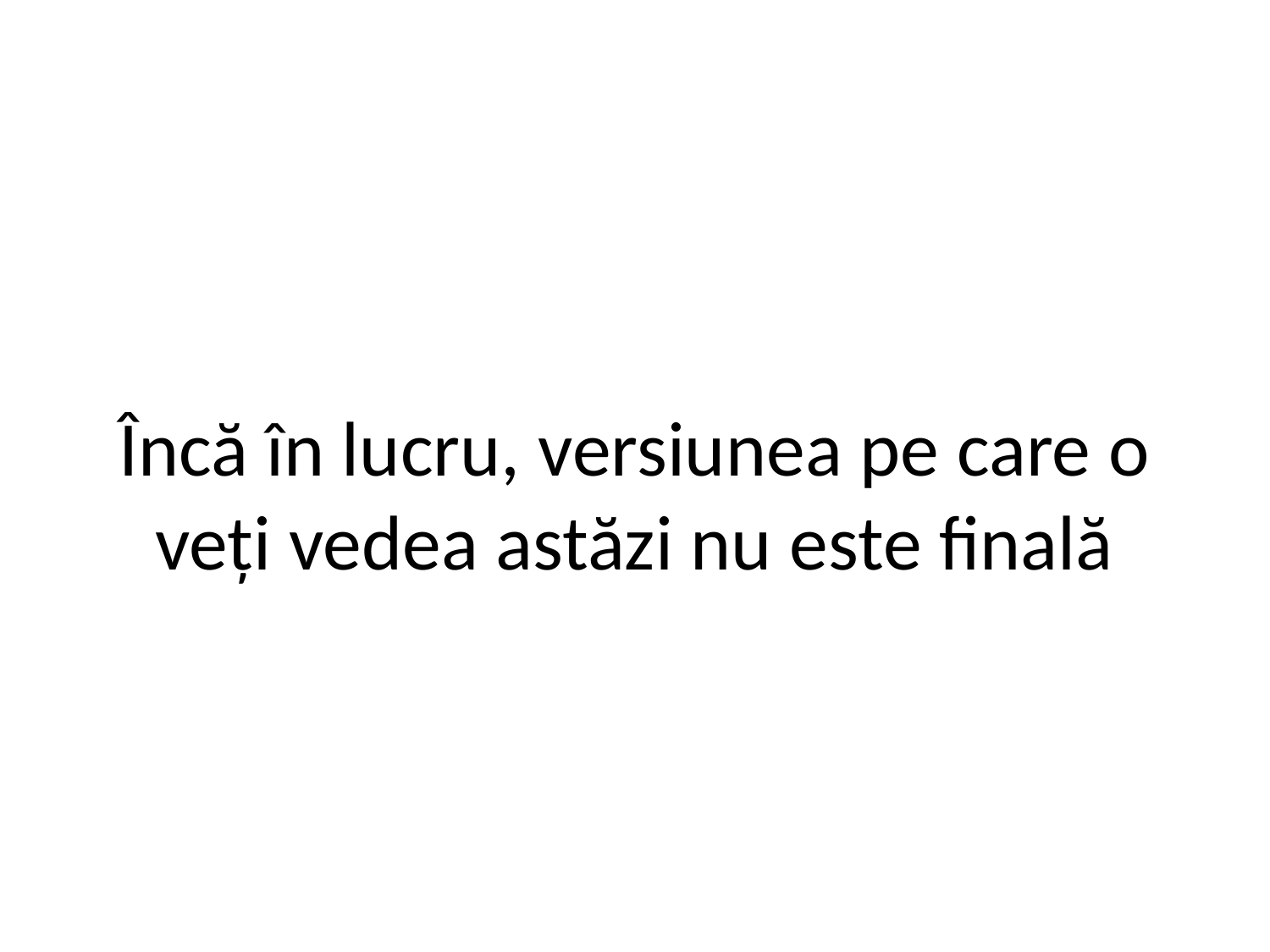

# Încă în lucru, versiunea pe care o veți vedea astăzi nu este finală